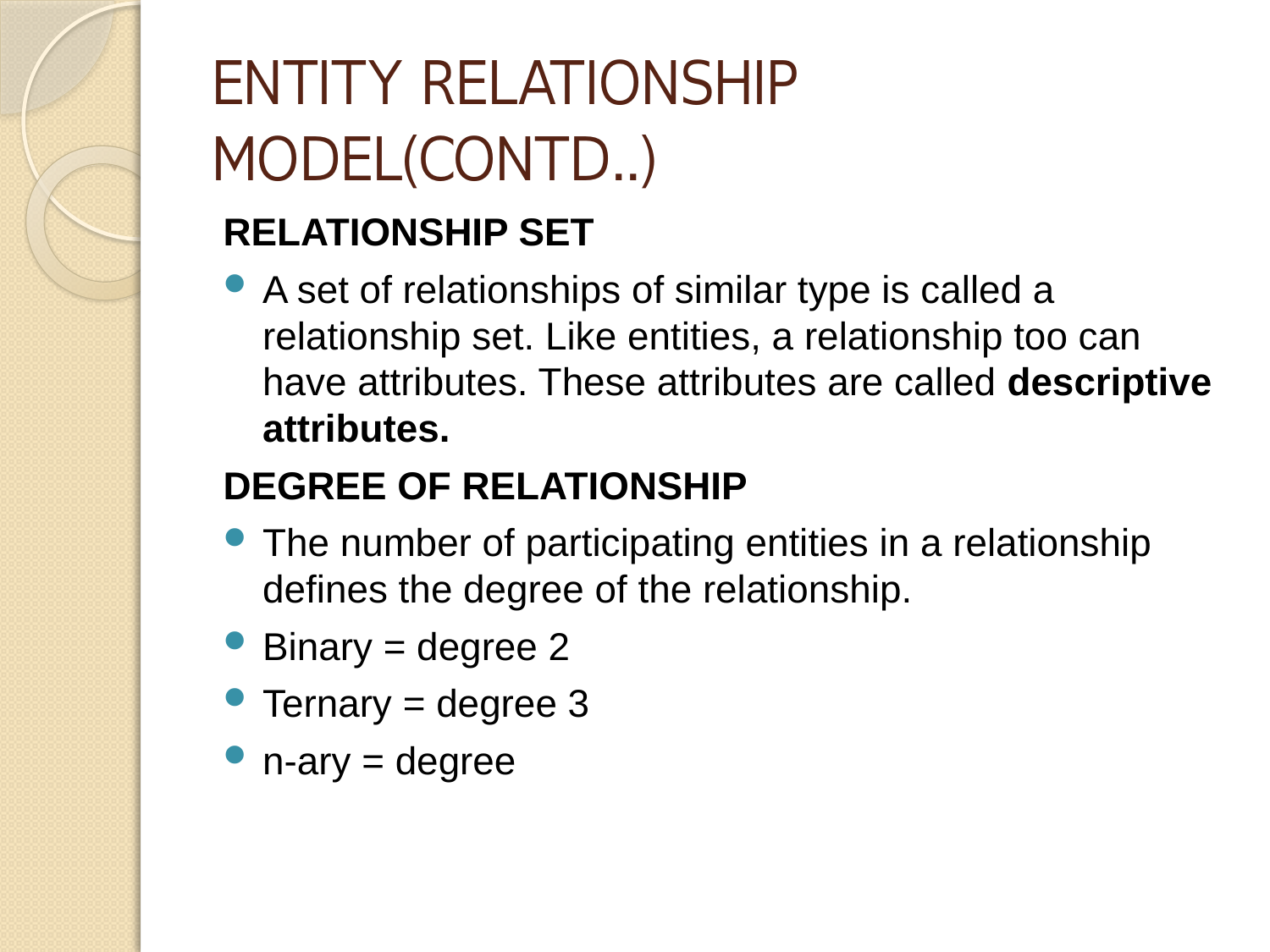

# ENTITY RELATIONSHIP MODEL(CONTD..)
RELATIONSHIP SET
A set of relationships of similar type is called a relationship set. Like entities, a relationship too can have attributes. These attributes are called descriptive attributes.
DEGREE OF RELATIONSHIP
The number of participating entities in a relationship defines the degree of the relationship.
Binary = degree 2
Ternary = degree 3
n-ary = degree